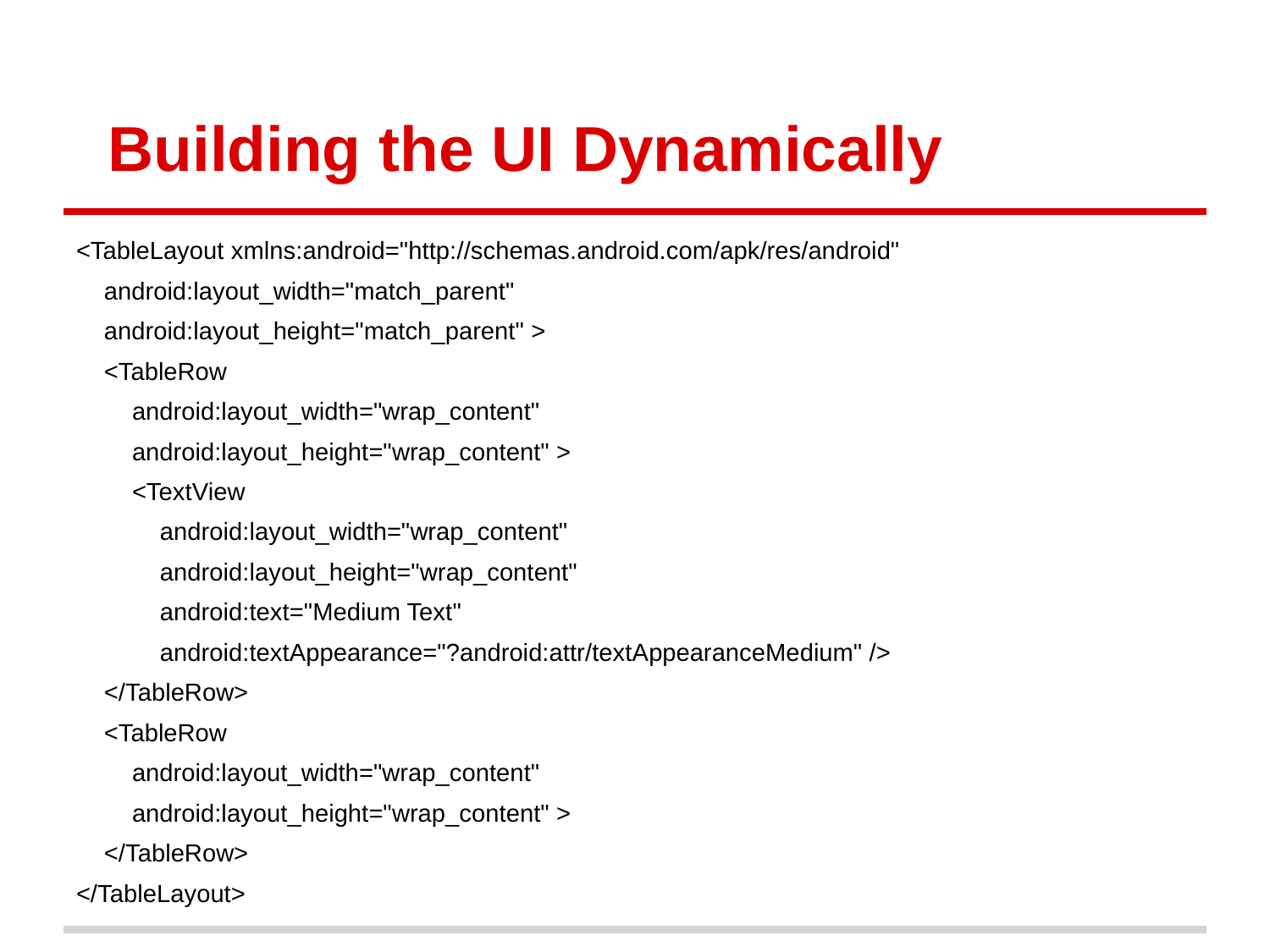

# Building the UI Dynamically
<TableLayout xmlns:android="http://schemas.android.com/apk/res/android"
    android:layout_width="match_parent"
    android:layout_height="match_parent" >
    <TableRow
        android:layout_width="wrap_content"
        android:layout_height="wrap_content" >
        <TextView
            android:layout_width="wrap_content"
            android:layout_height="wrap_content"
            android:text="Medium Text"
            android:textAppearance="?android:attr/textAppearanceMedium" />
    </TableRow>
    <TableRow
        android:layout_width="wrap_content"
        android:layout_height="wrap_content" >
    </TableRow>
</TableLayout>